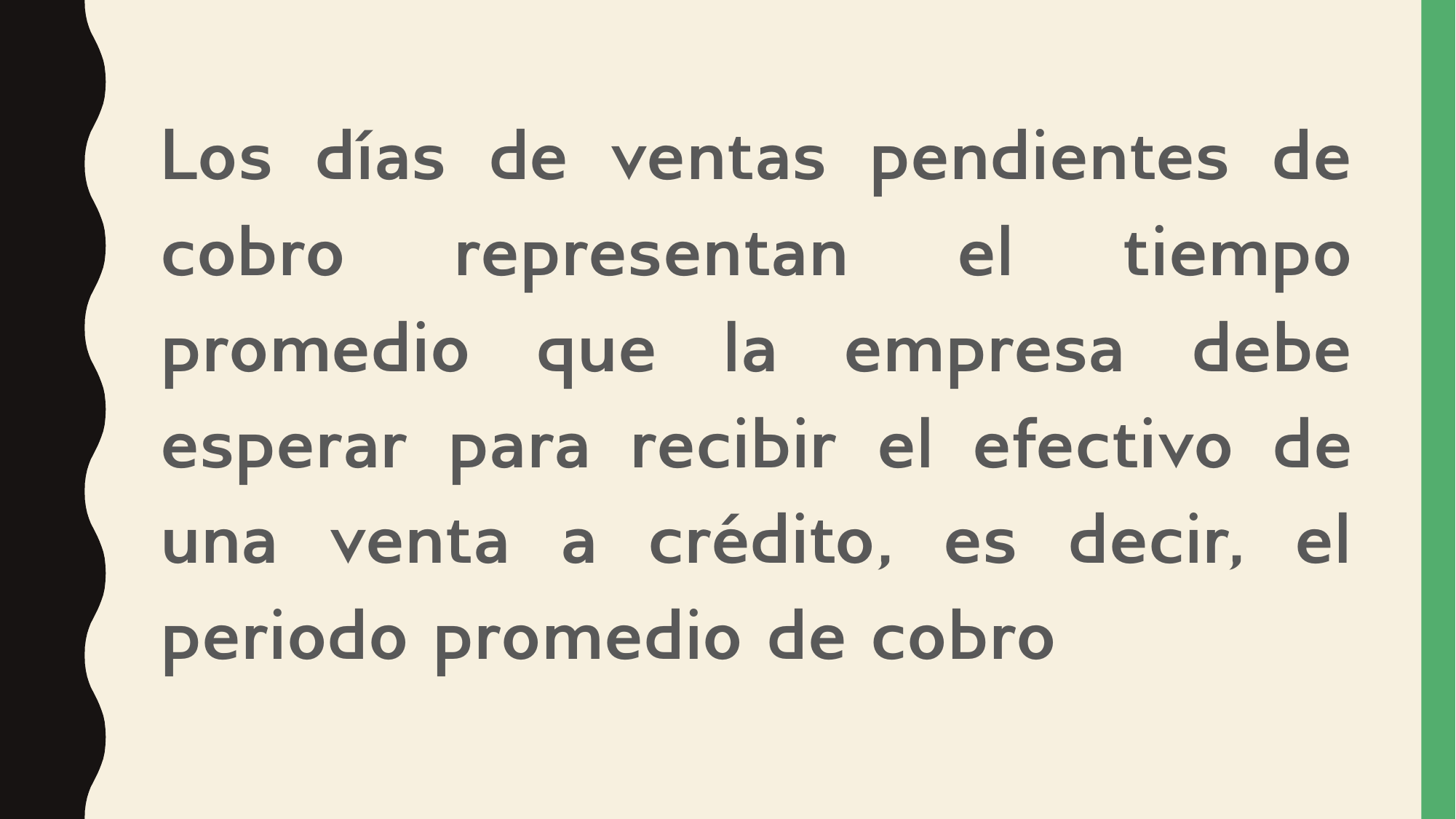

Los días de ventas pendientes de cobro representan el tiempo promedio que la empresa debe esperar para recibir el efectivo de una venta a crédito, es decir, el periodo promedio de cobro